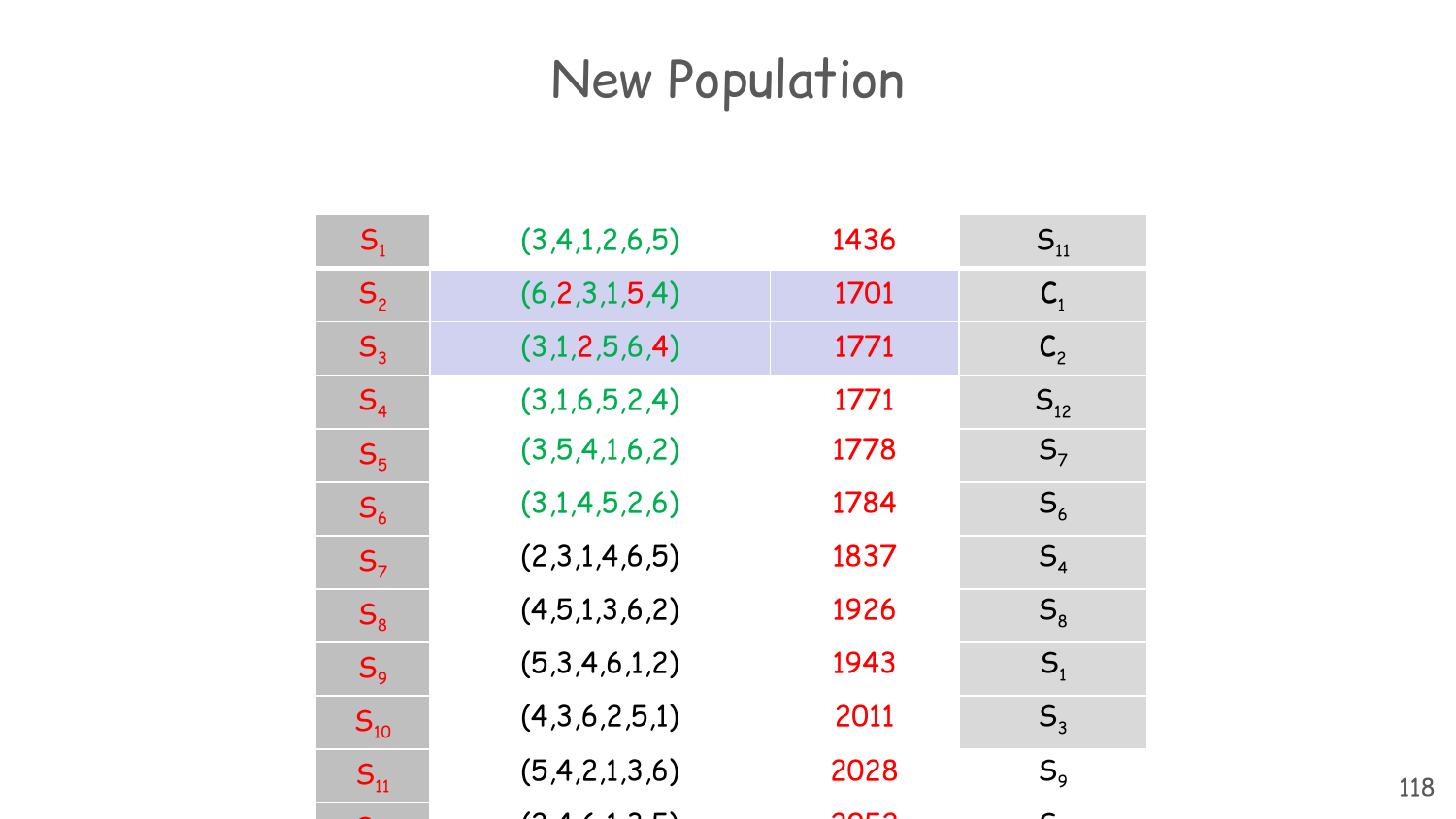

# New Population
| S1 | (3,4,1,2,6,5) | 1436 | S11 |
| --- | --- | --- | --- |
| S2 | (6,2,3,1,5,4) | 1701 | C1 |
| S3 | (3,1,2,5,6,4) | 1771 | C2 |
| S4 | (3,1,6,5,2,4) | 1771 | S12 |
| S5 | (3,5,4,1,6,2) | 1778 | S7 |
| S6 | (3,1,4,5,2,6) | 1784 | S6 |
| S7 | (2,3,1,4,6,5) | 1837 | S4 |
| S8 | (4,5,1,3,6,2) | 1926 | S8 |
| S9 | (5,3,4,6,1,2) | 1943 | S1 |
| S10 | (4,3,6,2,5,1) | 2011 | S3 |
| S11 | (5,4,2,1,3,6) | 2028 | S9 |
| S12 | (2,4,6,1,3,5) | 2052 | S2 |
118